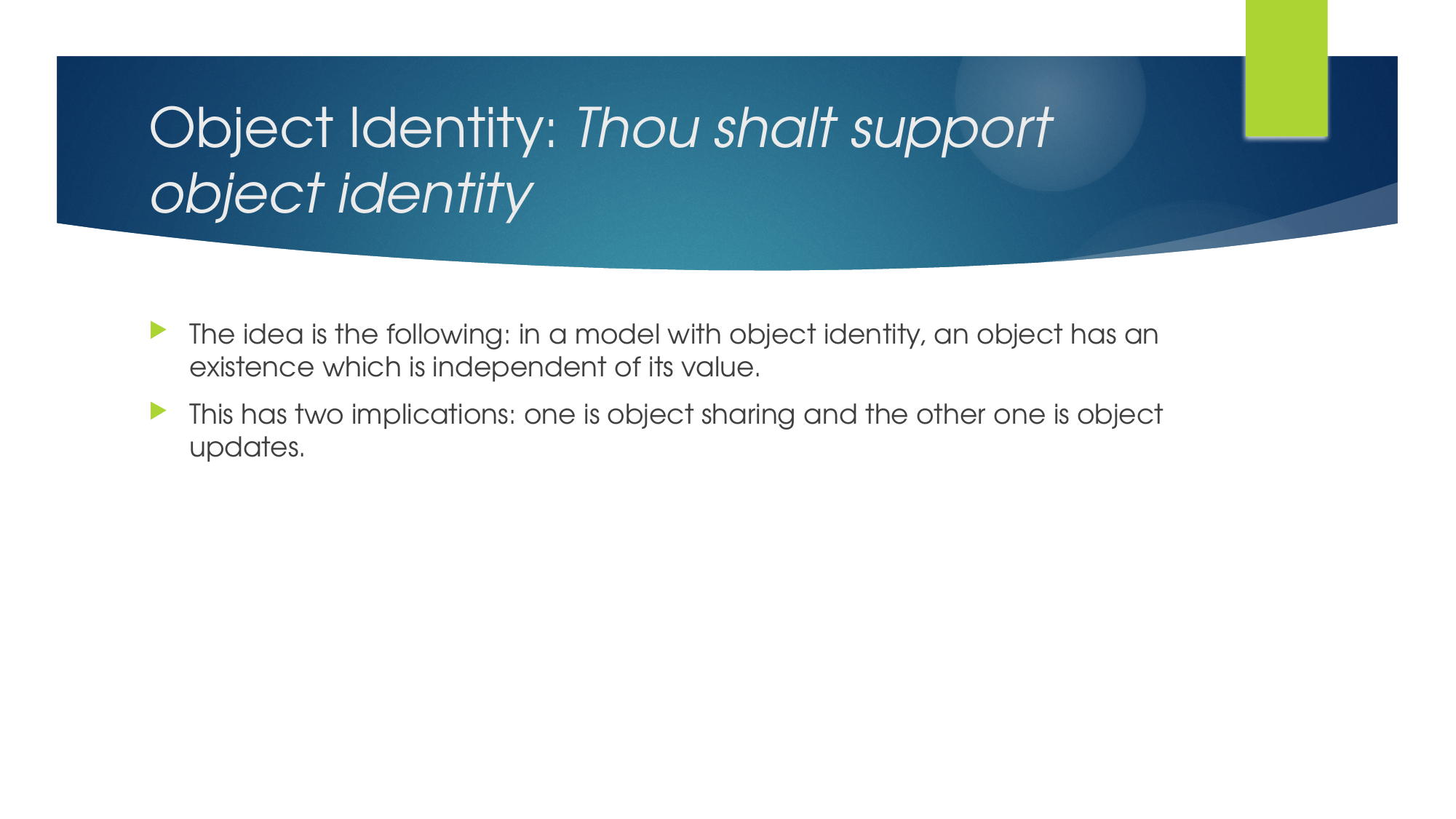

# Object Identity: Thou shalt support object identity
The idea is the following: in a model with object identity, an object has an existence which is independent of its value.
This has two implications: one is object sharing and the other one is object updates.